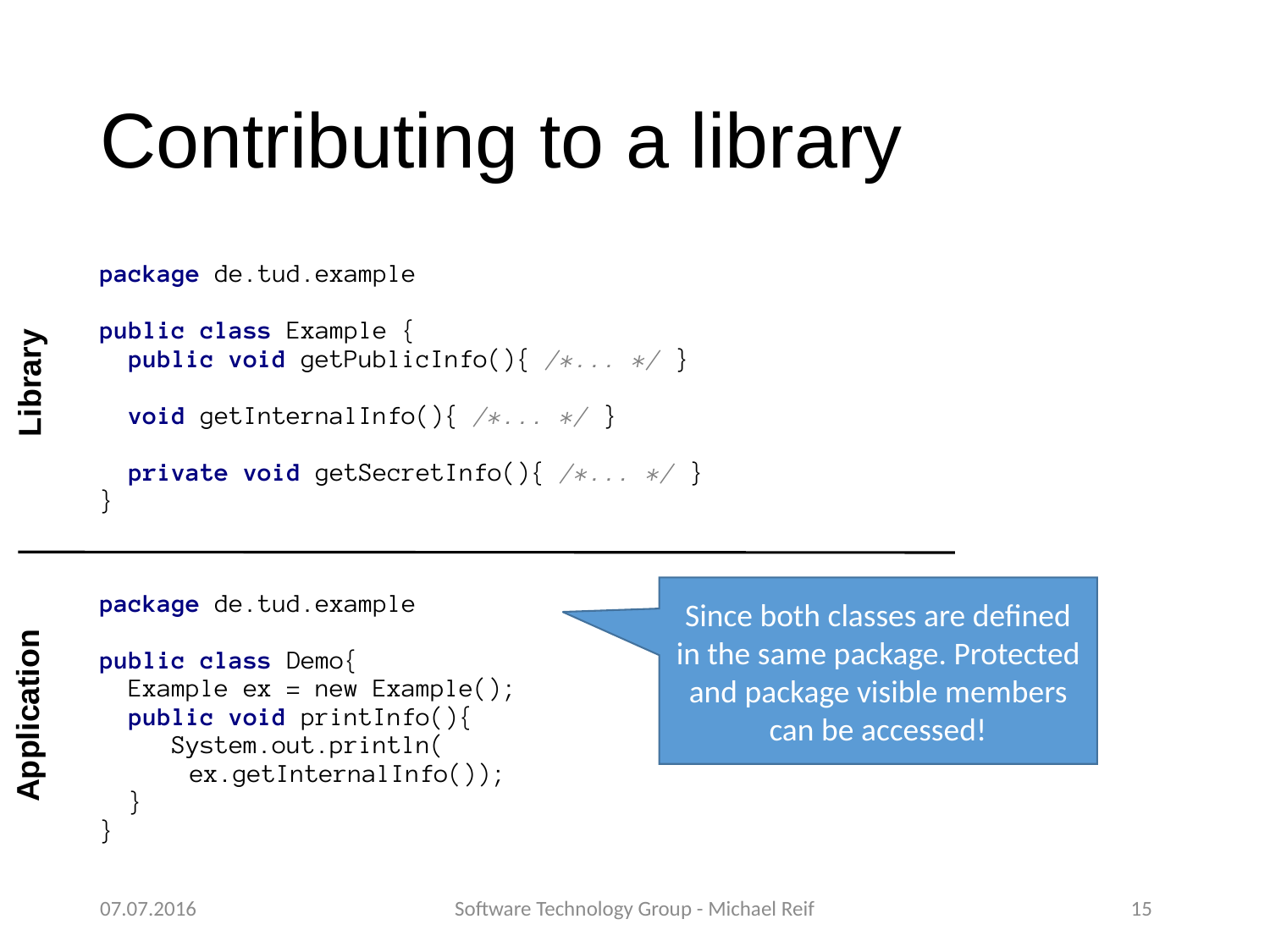

# Contributing to a library
package de.tud.example

public class Example {
  public void getPublicInfo(){ /*... */ }

  void getInternalInfo(){ /*... */ }

  private void getSecretInfo(){ /*... */ }
}

package de.tud.example

public class Demo{
  Example ex = new Example();
  public void printInfo(){
     System.out.println(
	ex.getInternalInfo());
  }
}
Library
Since both classes are defined in the same package. Protected and package visible members can be accessed!
Application
07.07.2016
Software Technology Group - Michael Reif
15